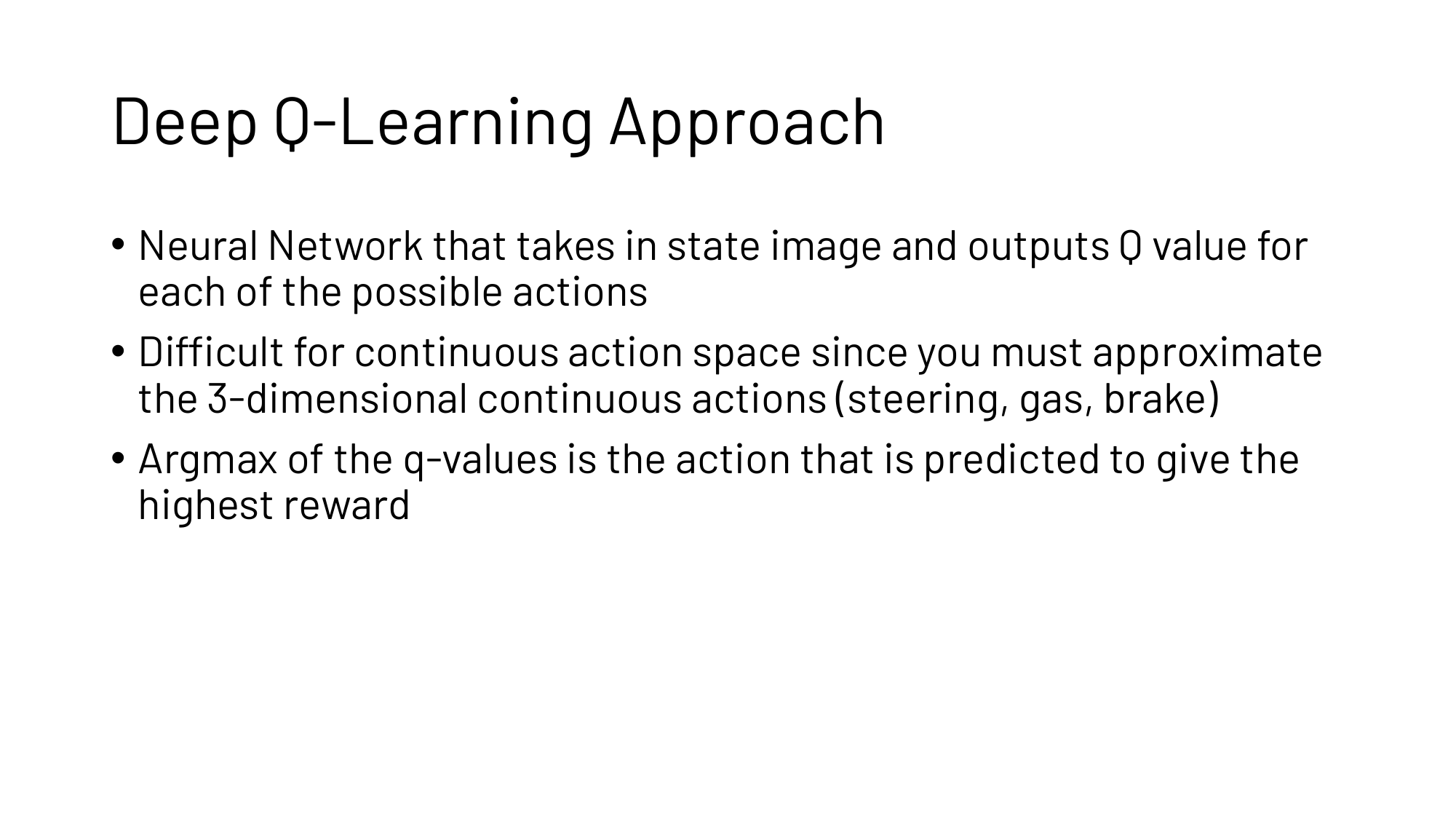

# Deep Q-Learning Approach
Neural Network that takes in state image and outputs Q value for each of the possible actions
Difficult for continuous action space since you must approximate the 3-dimensional continuous actions (steering, gas, brake)
Argmax of the q-values is the action that is predicted to give the highest reward